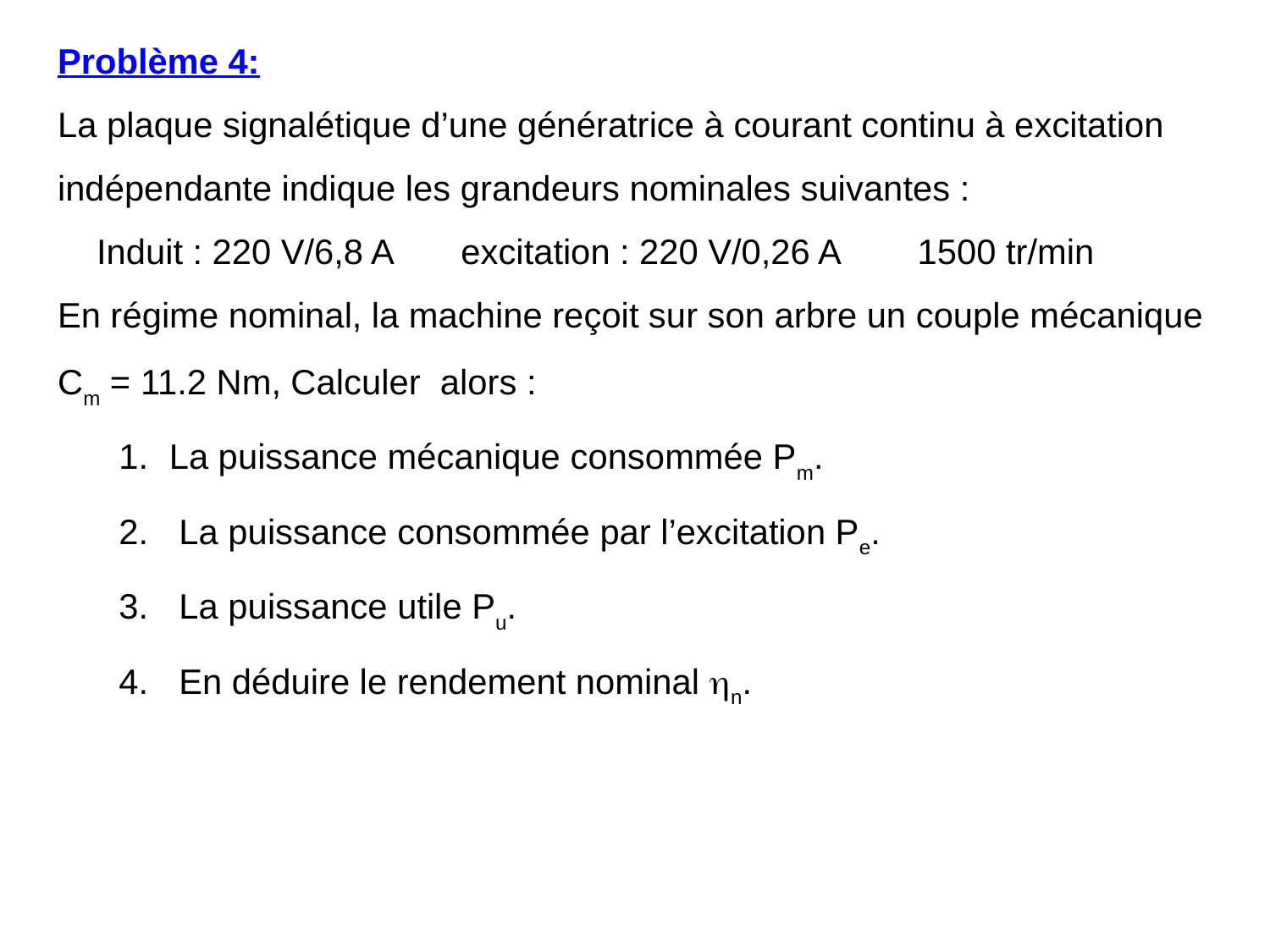

Problème 4:
La plaque signalétique d’une génératrice à courant continu à excitation indépendante indique les grandeurs nominales suivantes :
    Induit : 220 V/6,8 A       excitation : 220 V/0,26 A        1500 tr/min
En régime nominal, la machine reçoit sur son arbre un couple mécanique Cm = 11.2 Nm, Calculer  alors :
La puissance mécanique consommée Pm.
 La puissance consommée par l’excitation Pe.
 La puissance utile Pu.
 En déduire le rendement nominal ηn.